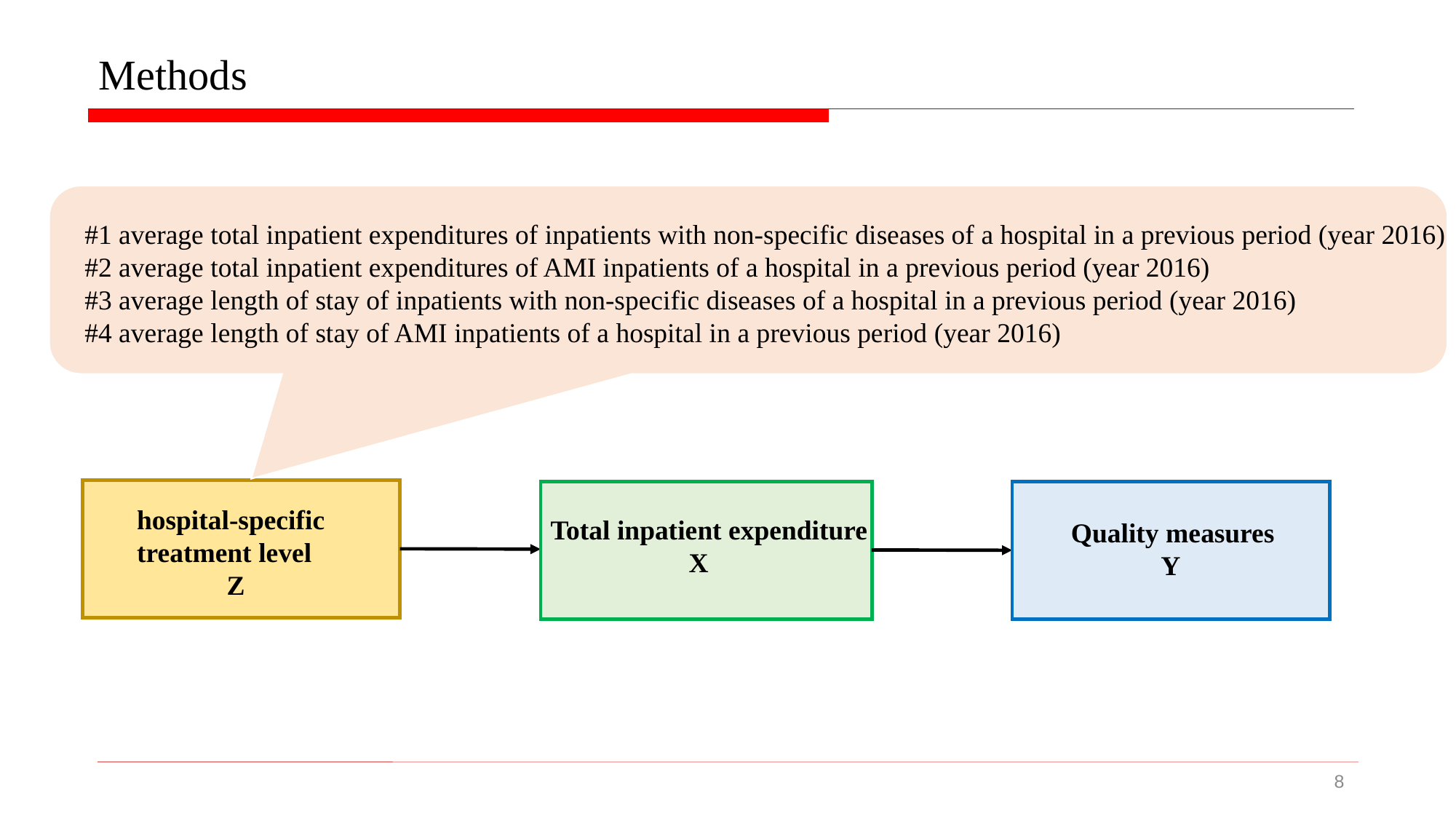

# Methods

#1 average total inpatient expenditures of inpatients with non-specific diseases of a hospital in a previous period (year 2016)
#2 average total inpatient expenditures of AMI inpatients of a hospital in a previous period (year 2016)
#3 average length of stay of inpatients with non-specific diseases of a hospital in a previous period (year 2016)
#4 average length of stay of AMI inpatients of a hospital in a previous period (year 2016)

hospital-specific treatment level
             Z
Total inpatient expenditure
                    X
Quality measures
             Y
8